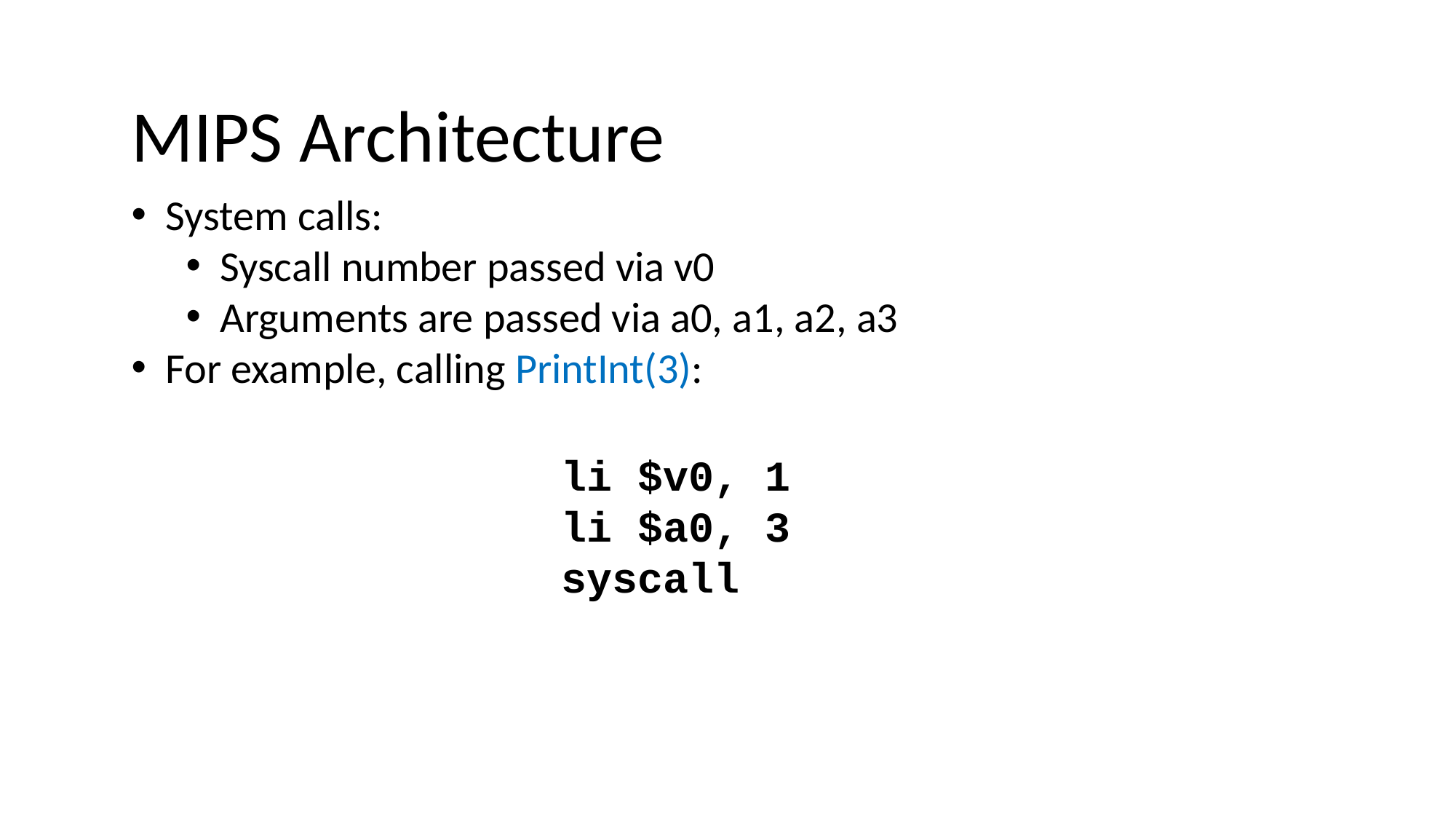

MIPS Architecture
System calls:
Syscall number passed via v0
Arguments are passed via a0, a1, a2, a3
For example, calling PrintInt(3):
li $v0, 1
li $a0, 3
syscall